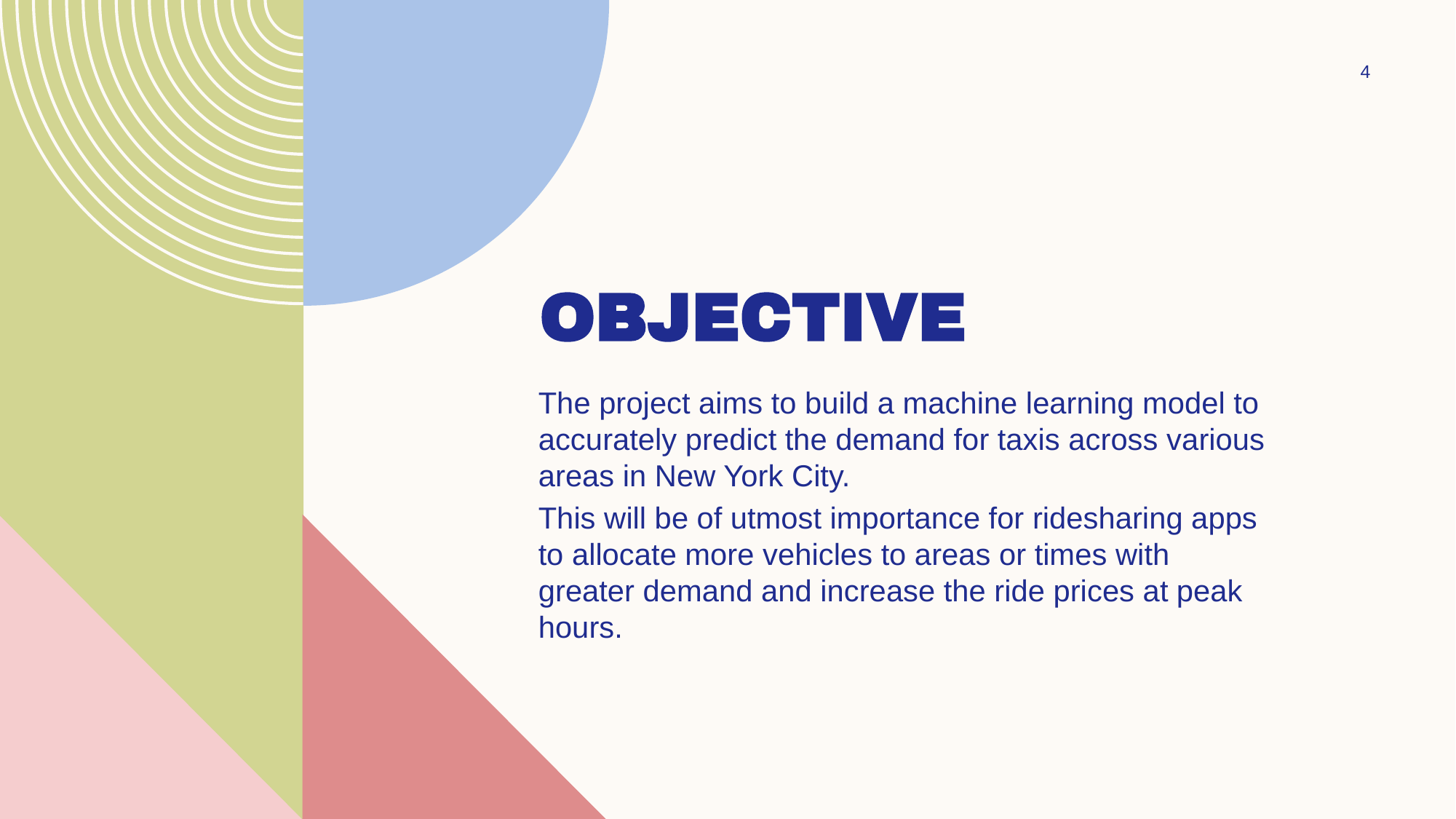

4
# OBJECTIVE
The project aims to build a machine learning model to accurately predict the demand for taxis across various areas in New York City.
This will be of utmost importance for ridesharing apps to allocate more vehicles to areas or times with greater demand and increase the ride prices at peak hours.